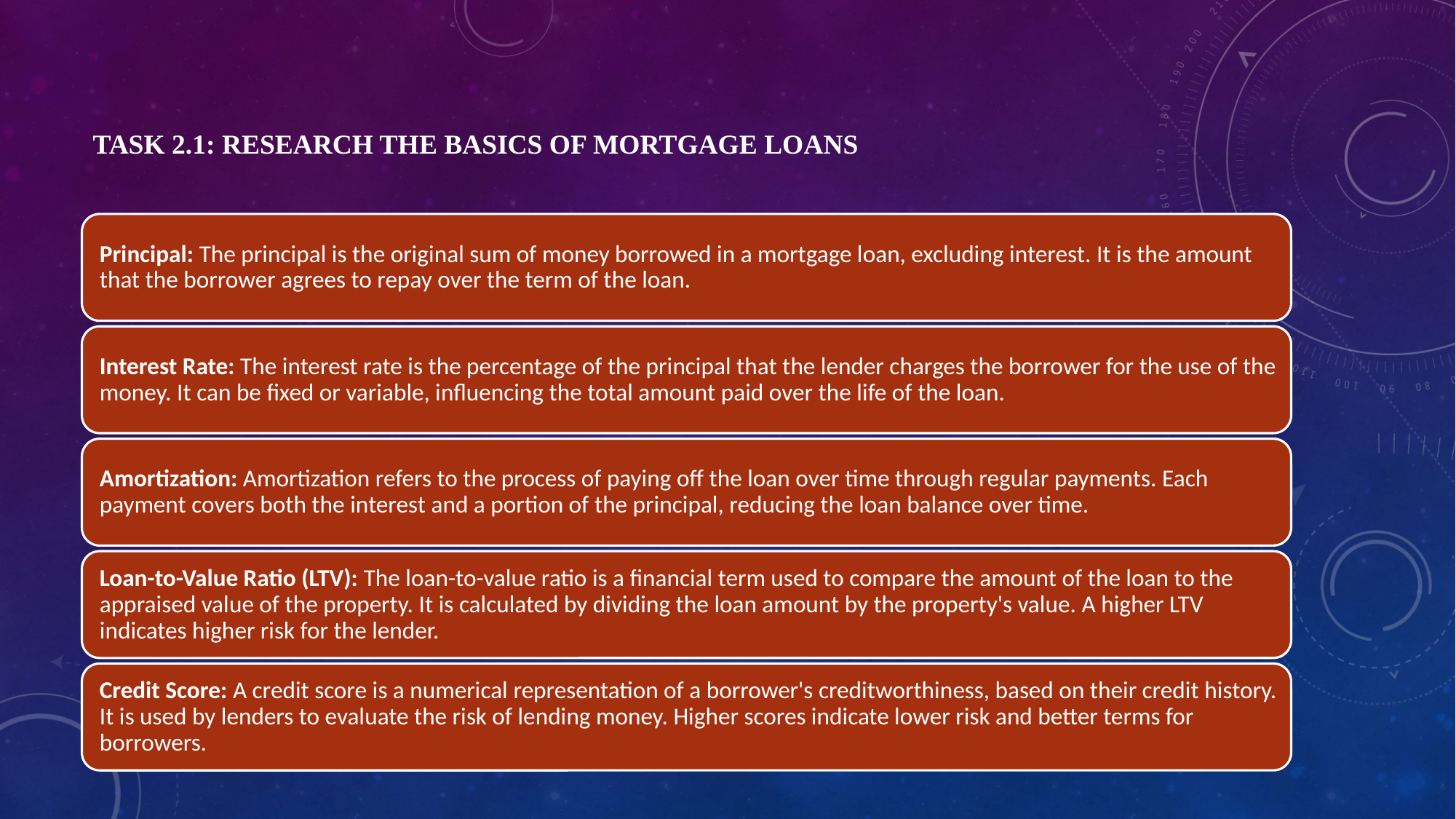

# Task 2.1: Research the Basics of Mortgage Loans
Principal: The principal is the original sum of money borrowed in a mortgage loan, excluding interest. It is the amount that the borrower agrees to repay over the term of the loan.
Interest Rate: The interest rate is the percentage of the principal that the lender charges the borrower for the use of the money. It can be fixed or variable, influencing the total amount paid over the life of the loan.
Amortization: Amortization refers to the process of paying off the loan over time through regular payments. Each payment covers both the interest and a portion of the principal, reducing the loan balance over time.
Loan-to-Value Ratio (LTV): The loan-to-value ratio is a financial term used to compare the amount of the loan to the appraised value of the property. It is calculated by dividing the loan amount by the property's value. A higher LTV indicates higher risk for the lender.
Credit Score: A credit score is a numerical representation of a borrower's creditworthiness, based on their credit history. It is used by lenders to evaluate the risk of lending money. Higher scores indicate lower risk and better terms for borrowers.